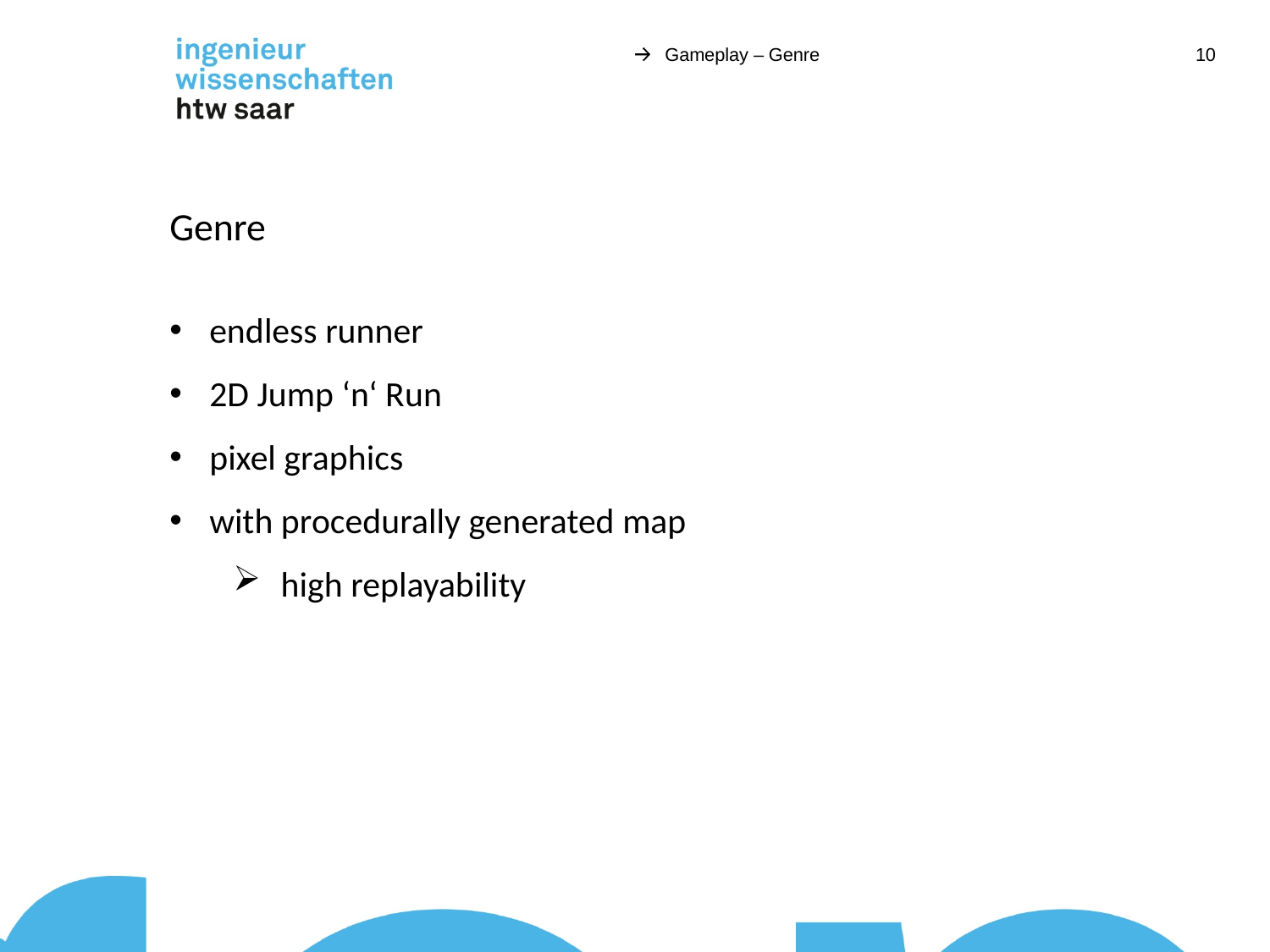

Gameplay – Genre
10
Genre

endless runner
2D Jump ‘n‘ Run
pixel graphics
with procedurally generated map
high replayability